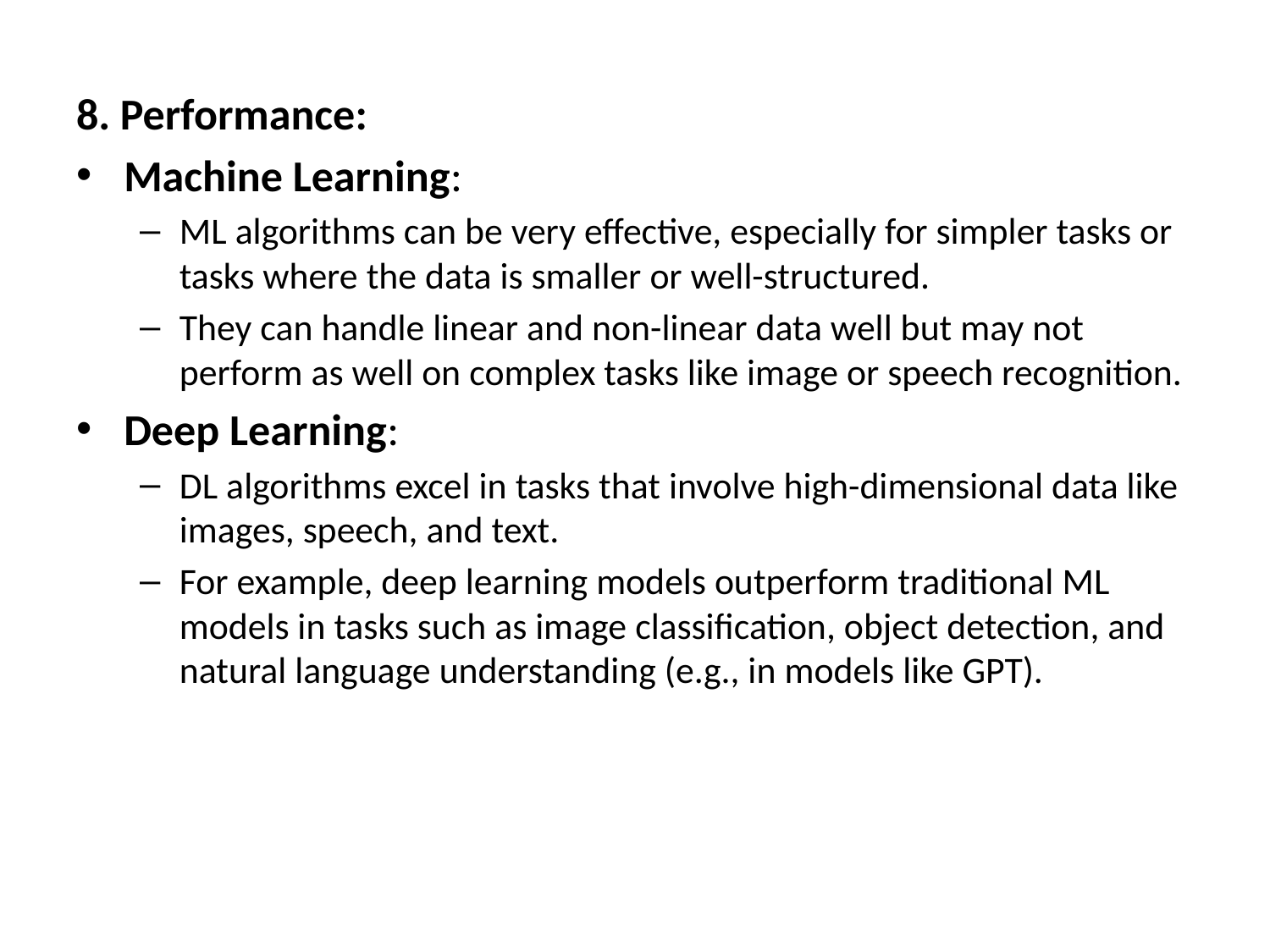

8. Performance:
Machine Learning:
ML algorithms can be very effective, especially for simpler tasks or tasks where the data is smaller or well-structured.
They can handle linear and non-linear data well but may not perform as well on complex tasks like image or speech recognition.
Deep Learning:
DL algorithms excel in tasks that involve high-dimensional data like images, speech, and text.
For example, deep learning models outperform traditional ML models in tasks such as image classification, object detection, and natural language understanding (e.g., in models like GPT).